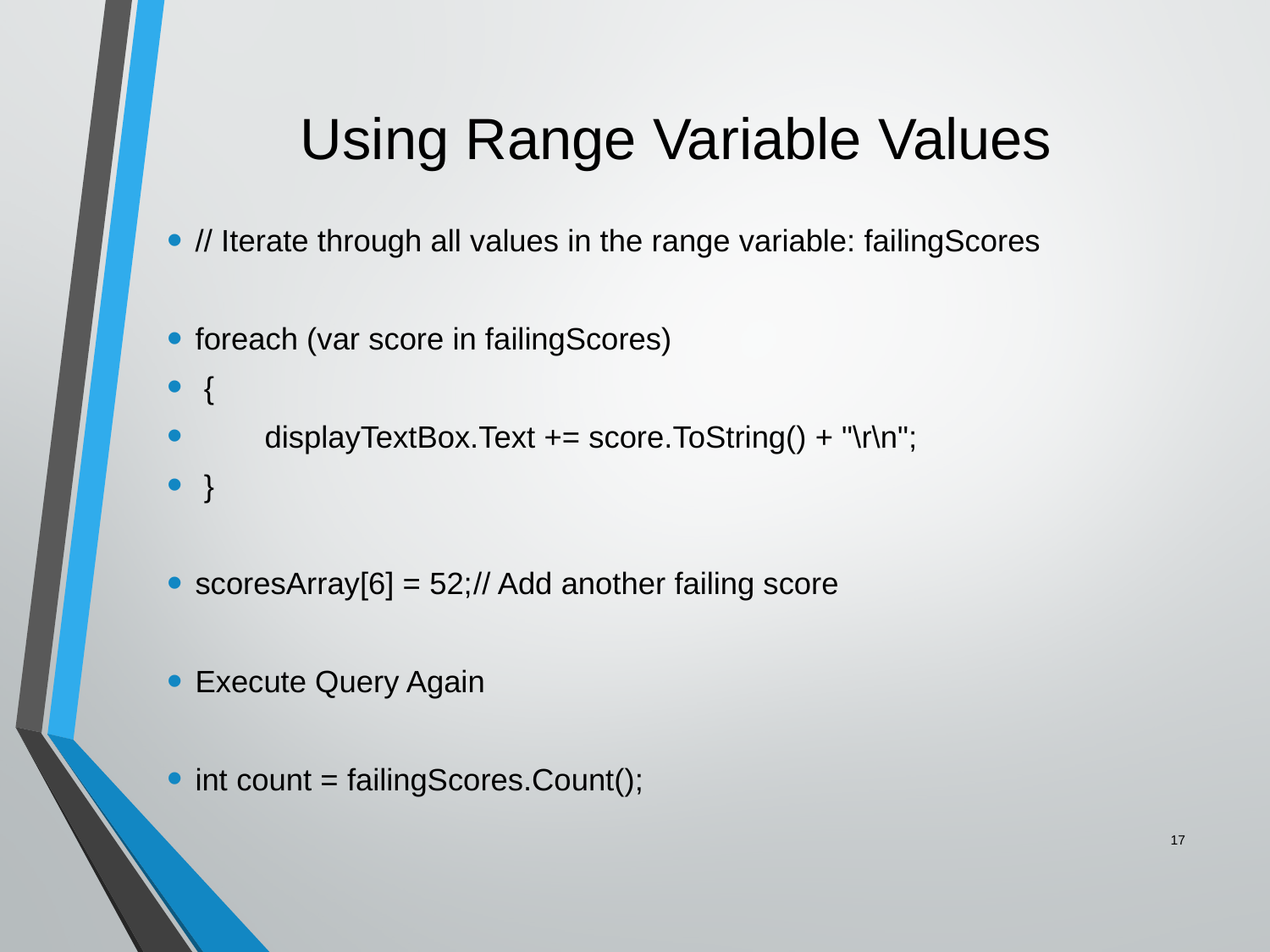

# Using Range Variable Values
// Iterate through all values in the range variable: failingScores

foreach (var score in failingScores)
 {
        displayTextBox.Text += score.ToString() + "\r\n";
 }

scoresArray[6] = 52;	// Add another failing score

Execute Query Again

int count = failingScores.Count();
17